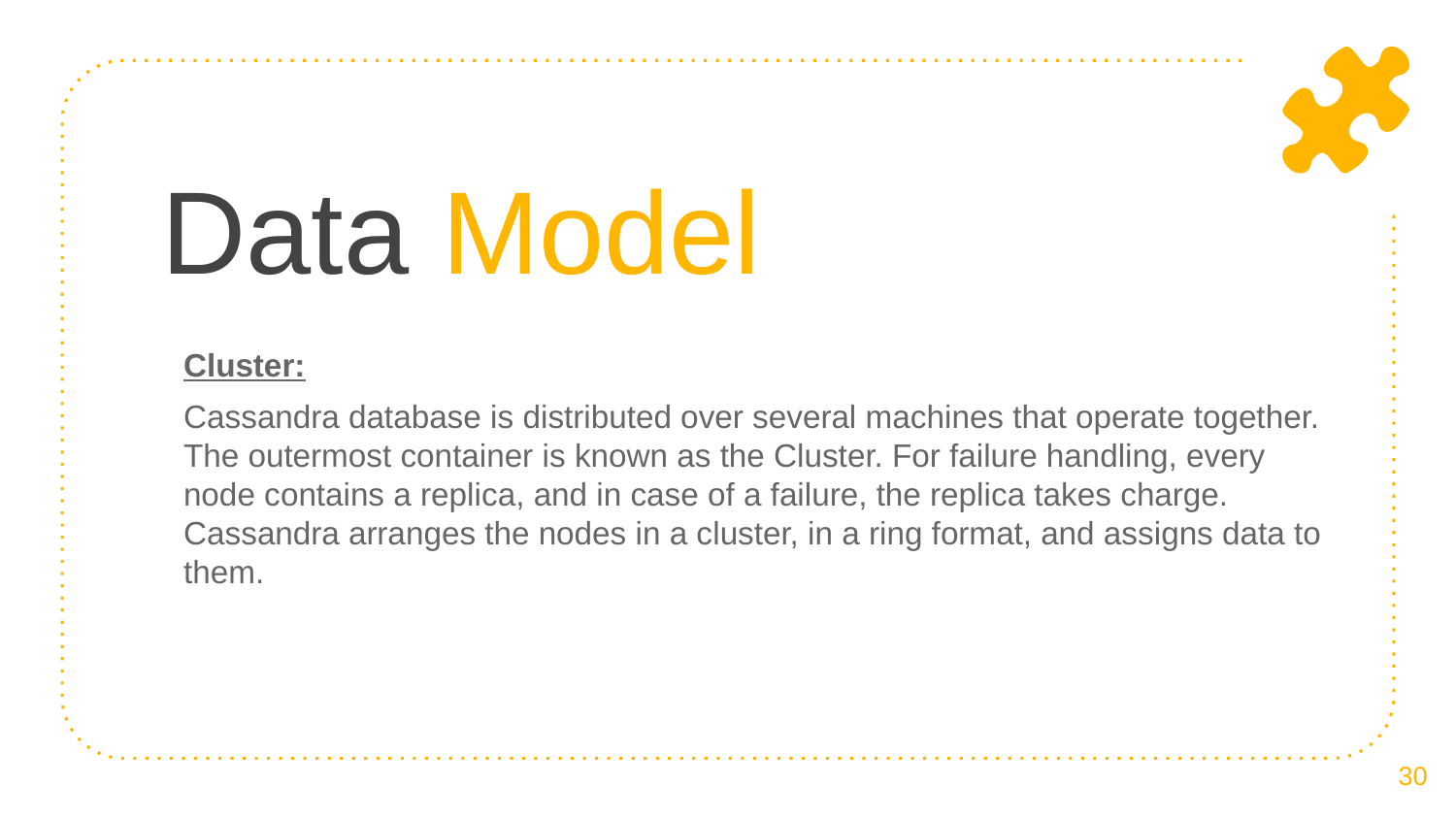

# Data Model
Cluster:
Cassandra database is distributed over several machines that operate together. The outermost container is known as the Cluster. For failure handling, every node contains a replica, and in case of a failure, the replica takes charge. Cassandra arranges the nodes in a cluster, in a ring format, and assigns data to them.
30